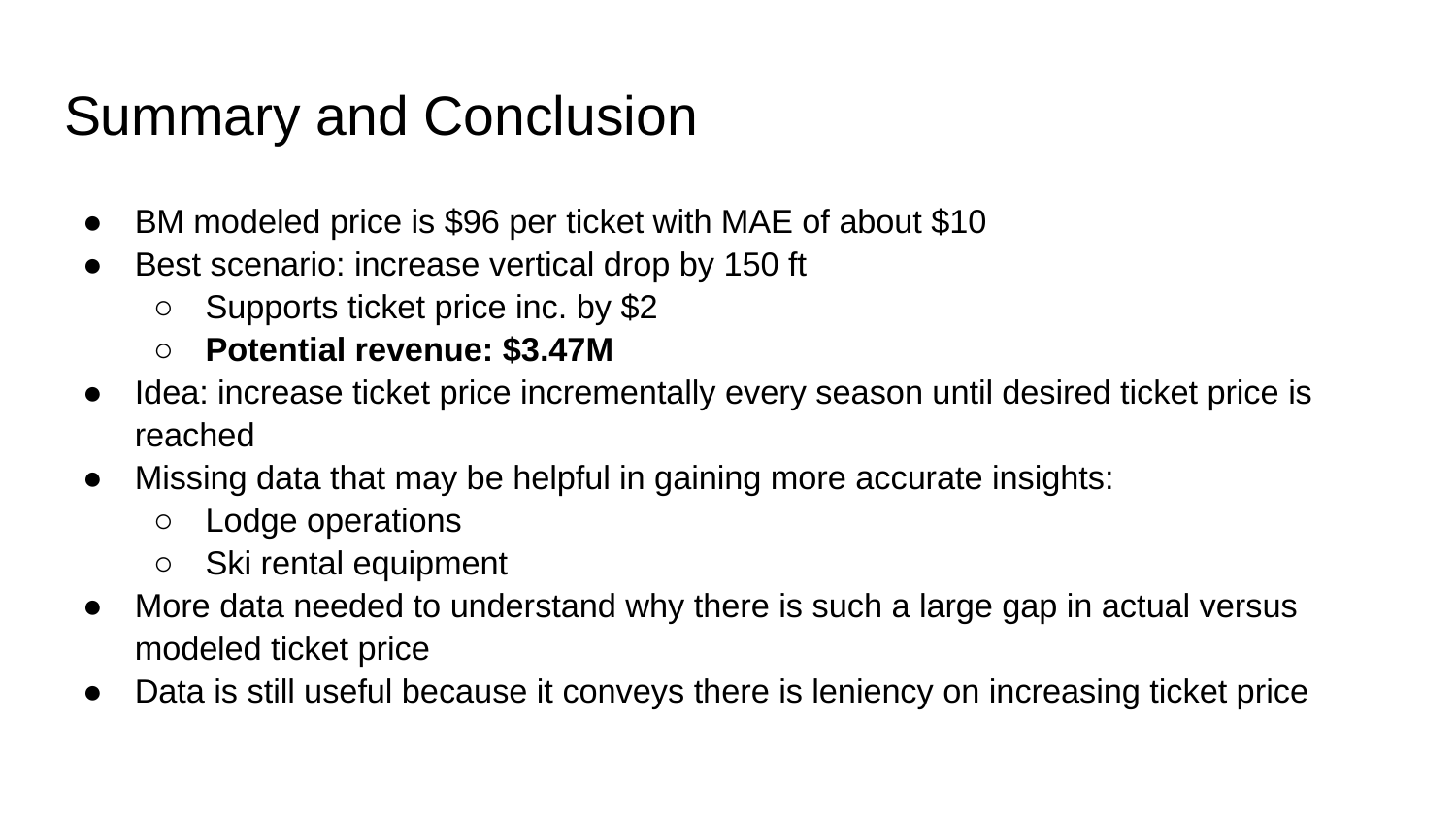

# Summary and Conclusion
BM modeled price is $96 per ticket with MAE of about $10
Best scenario: increase vertical drop by 150 ft
Supports ticket price inc. by $2
Potential revenue: $3.47M
Idea: increase ticket price incrementally every season until desired ticket price is reached
Missing data that may be helpful in gaining more accurate insights:
Lodge operations
Ski rental equipment
More data needed to understand why there is such a large gap in actual versus modeled ticket price
Data is still useful because it conveys there is leniency on increasing ticket price